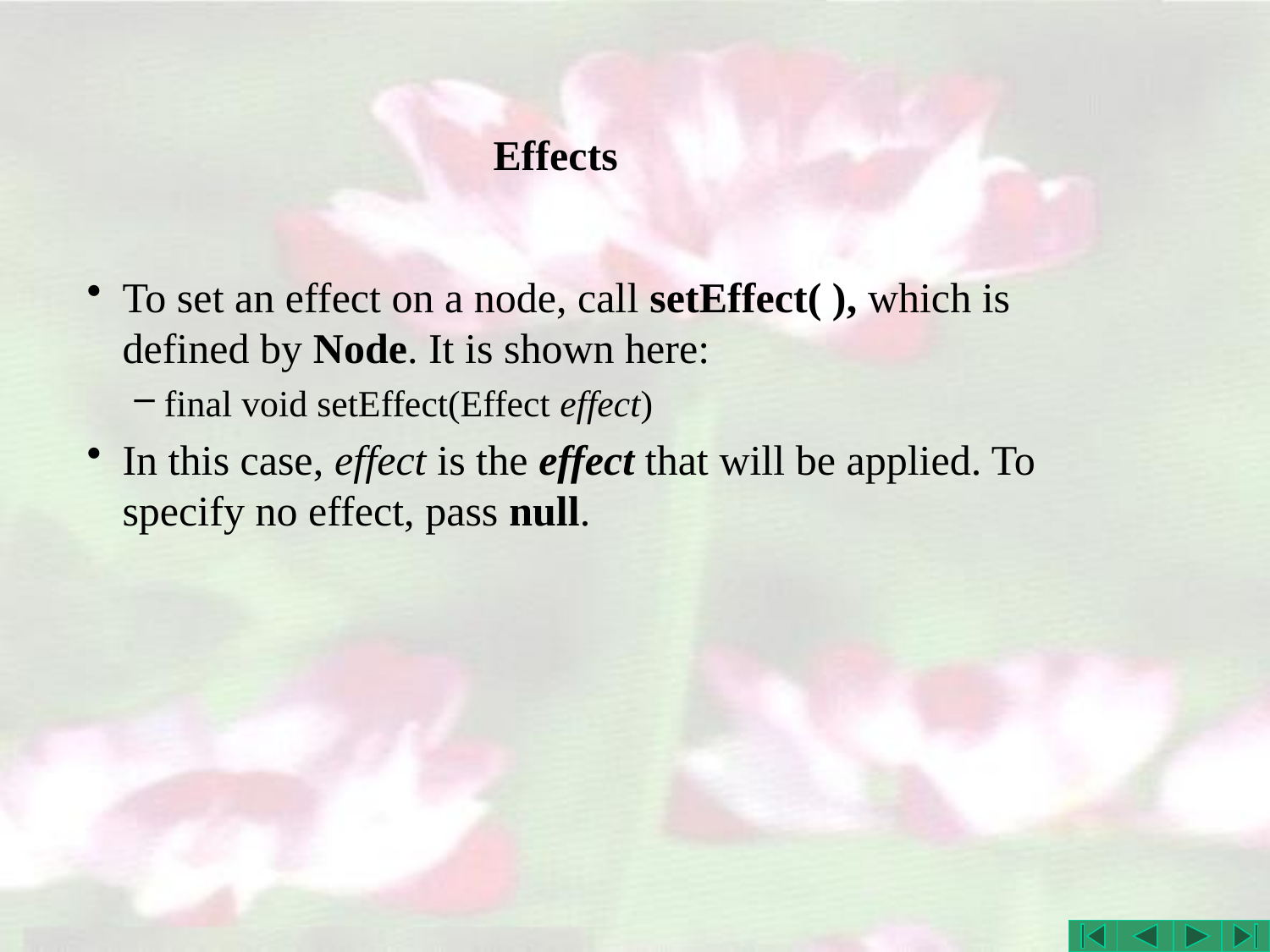

# Effects
To set an effect on a node, call setEffect( ), which is defined by Node. It is shown here:
final void setEffect(Effect effect)
In this case, effect is the effect that will be applied. To specify no effect, pass null.